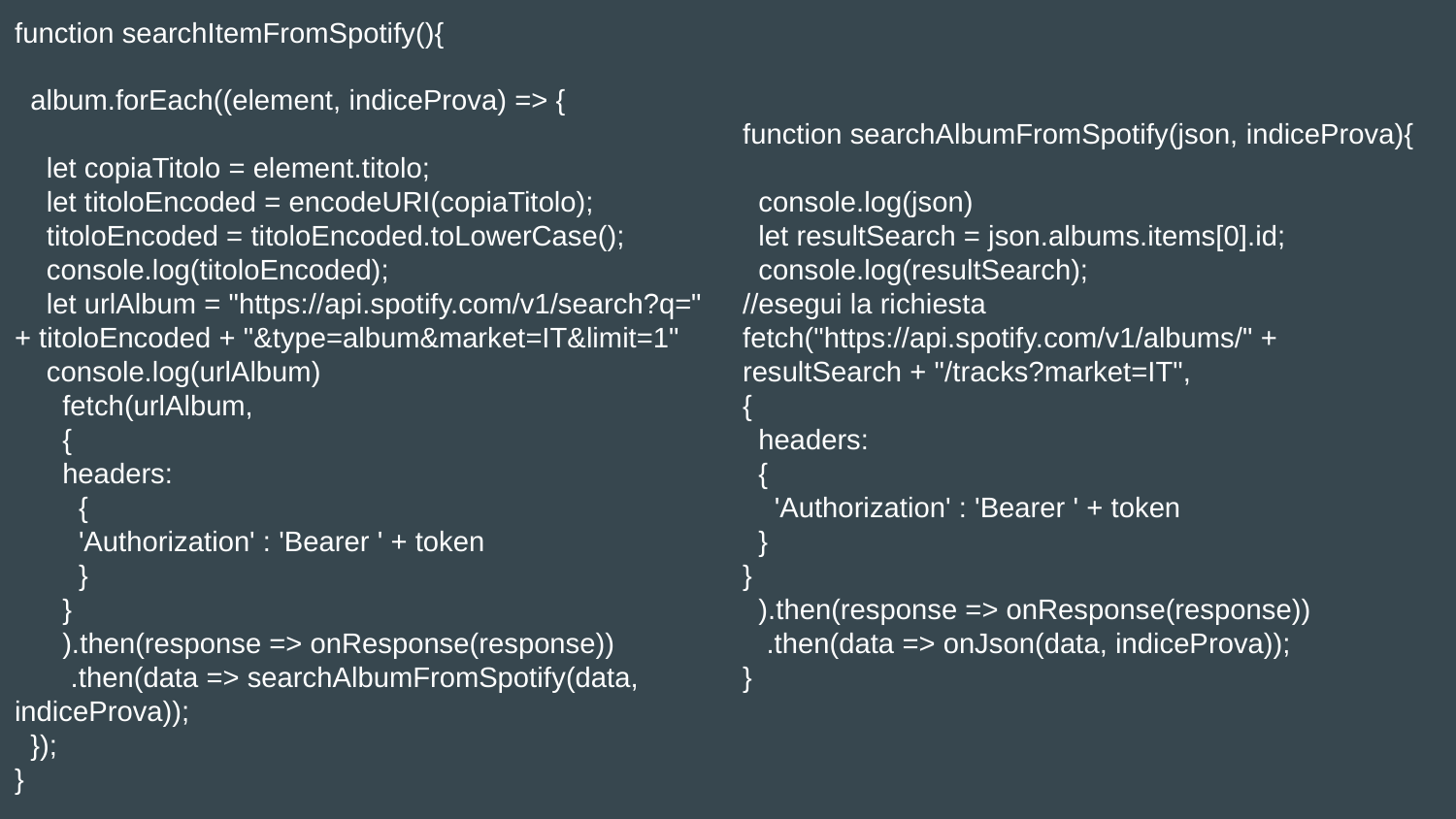

function searchItemFromSpotify(){

  album.forEach((element, indiceProva) => {

    let copiaTitolo = element.titolo;
    let titoloEncoded = encodeURI(copiaTitolo);
    titoloEncoded = titoloEncoded.toLowerCase();
    console.log(titoloEncoded);
    let urlAlbum = "https://api.spotify.com/v1/search?q=" + titoloEncoded + "&type=album&market=IT&limit=1"
    console.log(urlAlbum)
      fetch(urlAlbum,
      {
      headers:
        {
        'Authorization' : 'Bearer ' + token
        }
      }
      ).then(response => onResponse(response))
       .then(data => searchAlbumFromSpotify(data, indiceProva));
  });
}

function searchAlbumFromSpotify(json, indiceProva){

  console.log(json)
  let resultSearch = json.albums.items[0].id;
  console.log(resultSearch);
//esegui la richiesta
fetch("https://api.spotify.com/v1/albums/" + resultSearch + "/tracks?market=IT",
{
  headers:
  {
    'Authorization' : 'Bearer ' + token
  }
}
  ).then(response => onResponse(response))
   .then(data => onJson(data, indiceProva));
}